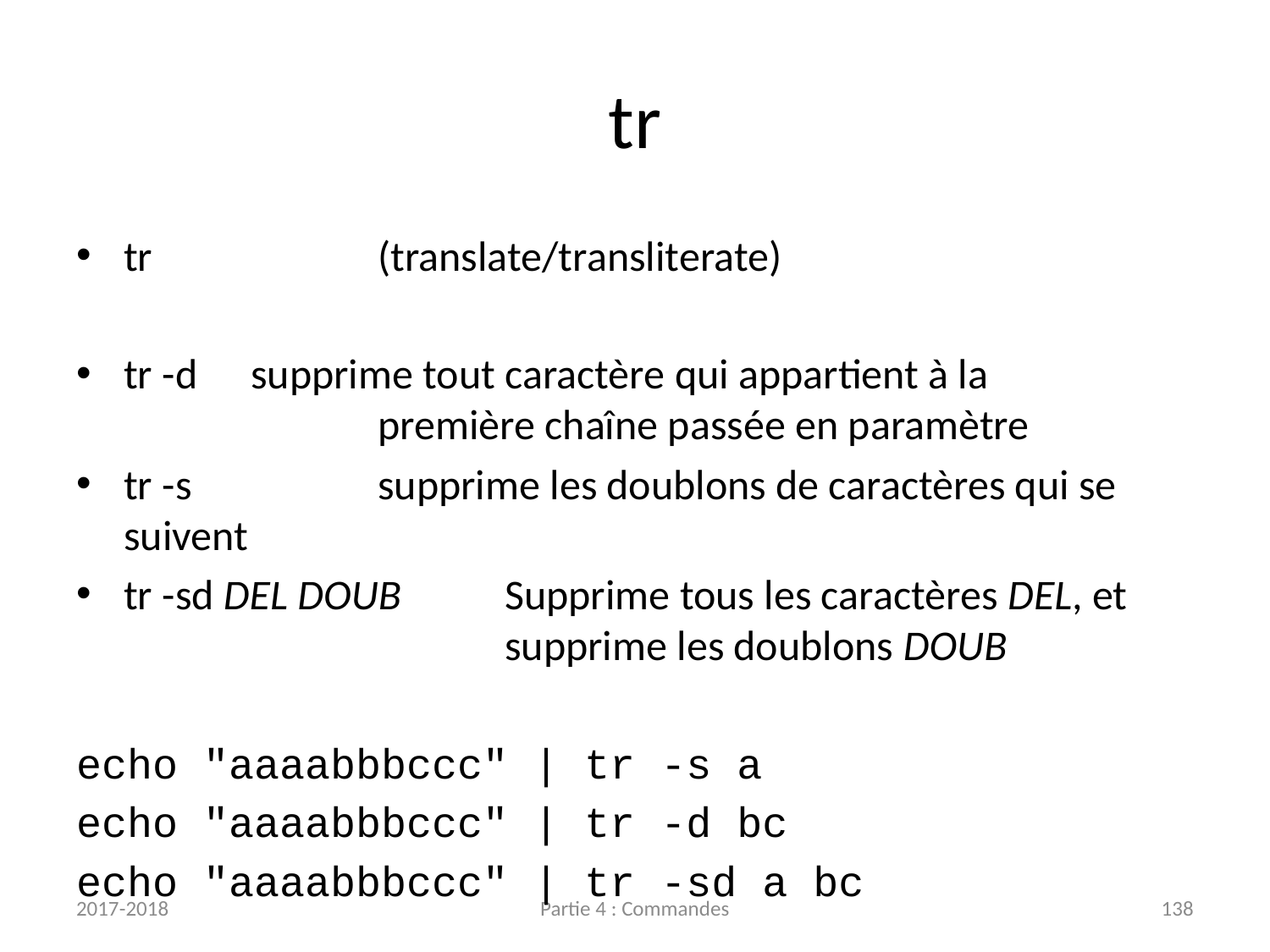

# tr
tr		(translate/transliterate)

tr -d 	supprime tout caractère qui appartient à la
		première chaîne passée en paramètre
tr -s 		supprime les doublons de caractères qui se suivent
tr -sd DEL DOUB	Supprime tous les caractères DEL, et
			supprime les doublons DOUB

echo "aaaabbbccc" | tr -s a
echo "aaaabbbccc" | tr -d bc
echo "aaaabbbccc" | tr -sd a bc

2017-2018
Partie 4 : Commandes
138